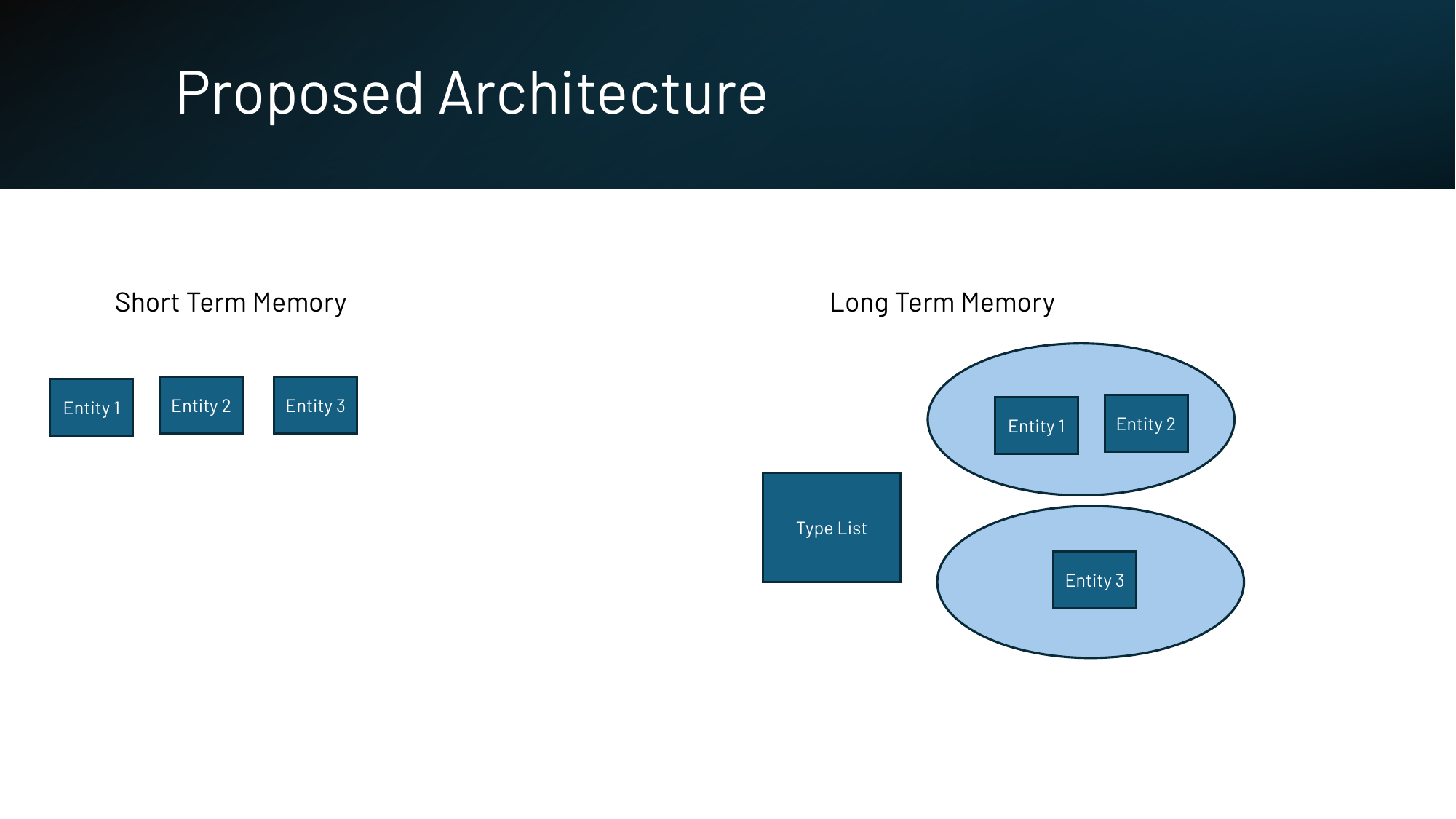

# Proposed Architecture
Short Term Memory
Long Term Memory

Entity 2
Entity 3
Entity 1
Entity 2
Entity 1
Type List

Entity 3